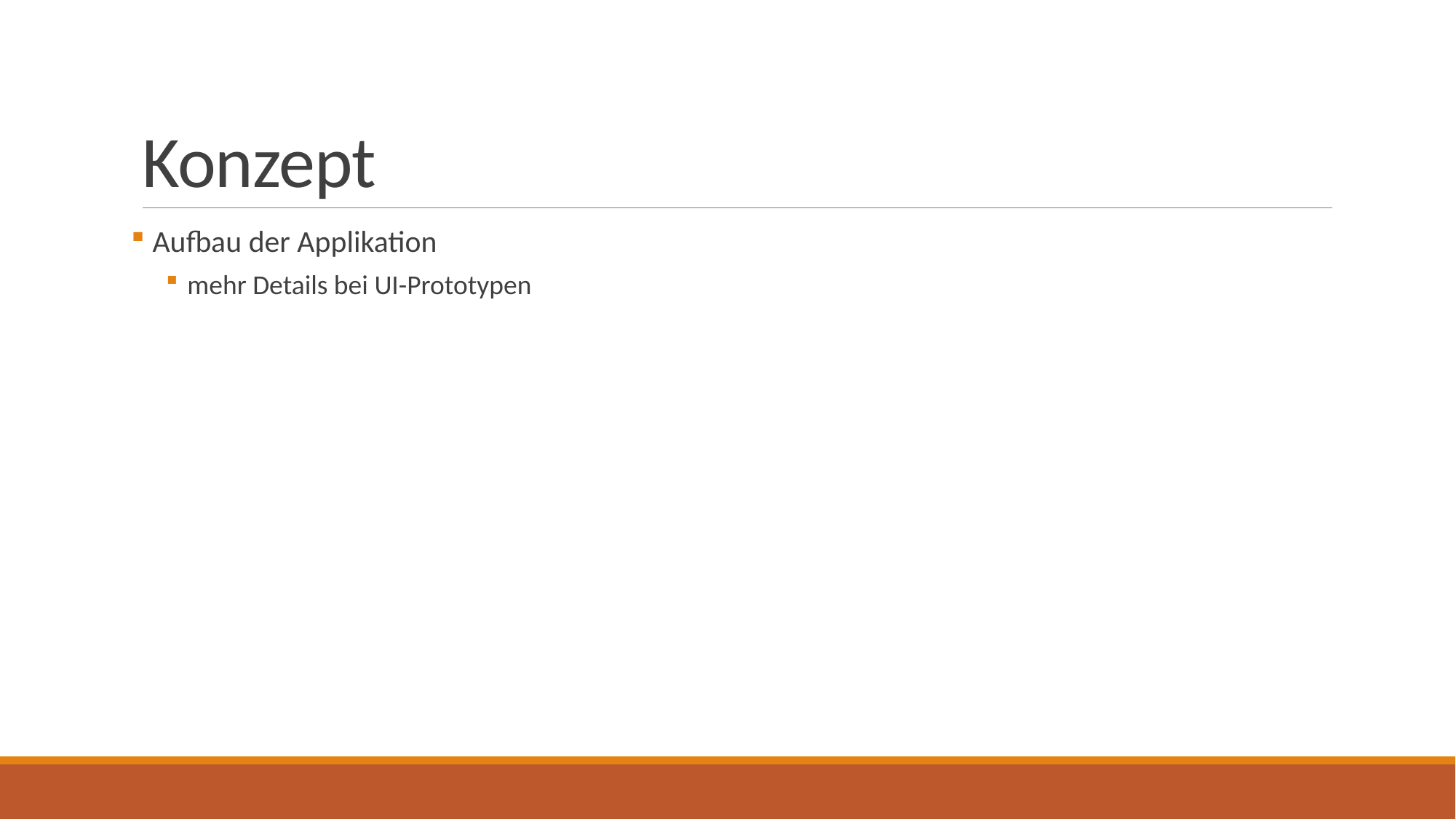

# Konzept
Aufbau der Applikation
mehr Details bei UI-Prototypen